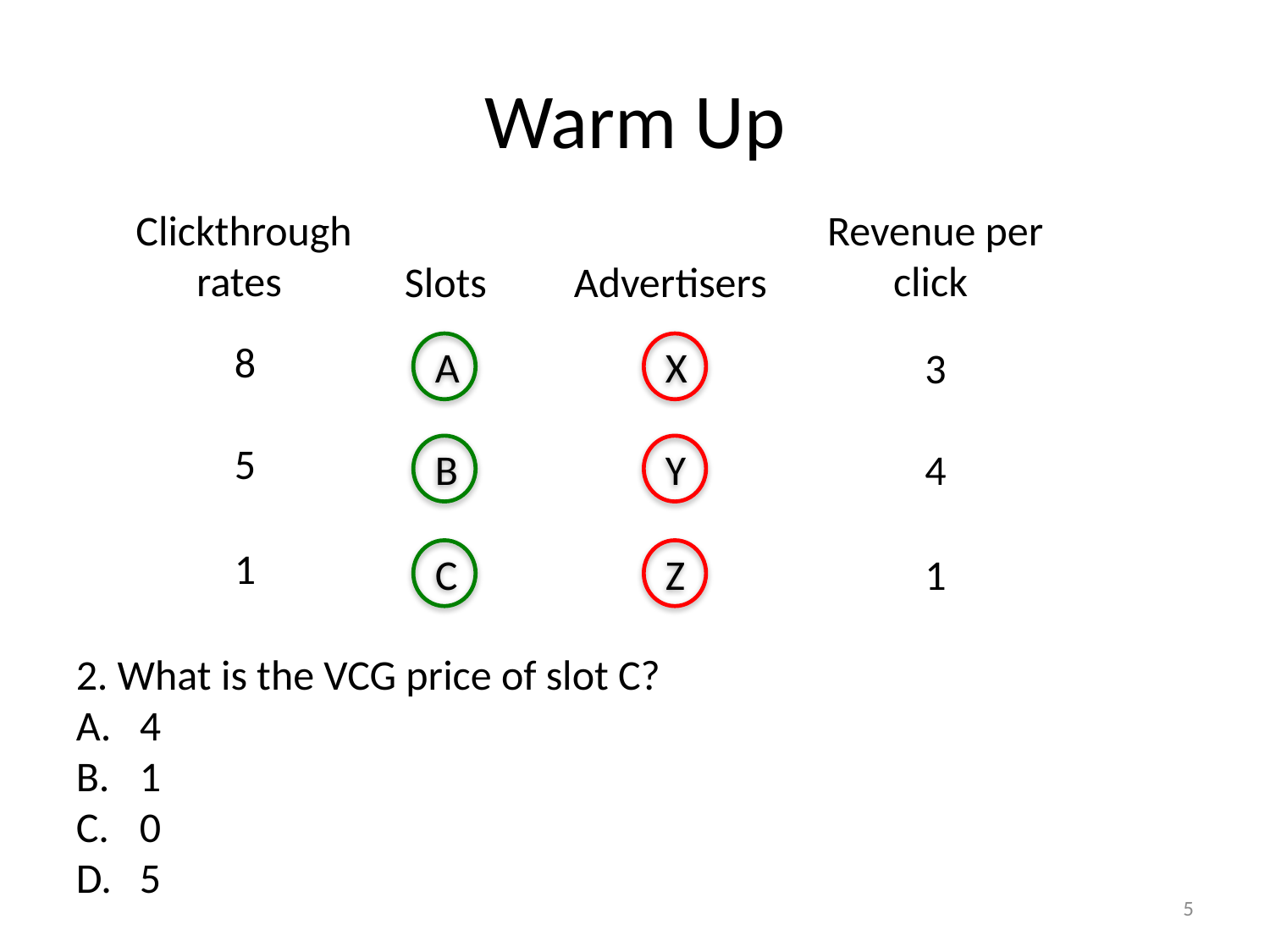

# Warm Up
Clickthrough rates
Revenue per click
Slots
A
B
C
Advertisers
8
X
3
5
Y
4
1
Z
1
2. What is the VCG price of slot C?
4
1
0
5

5